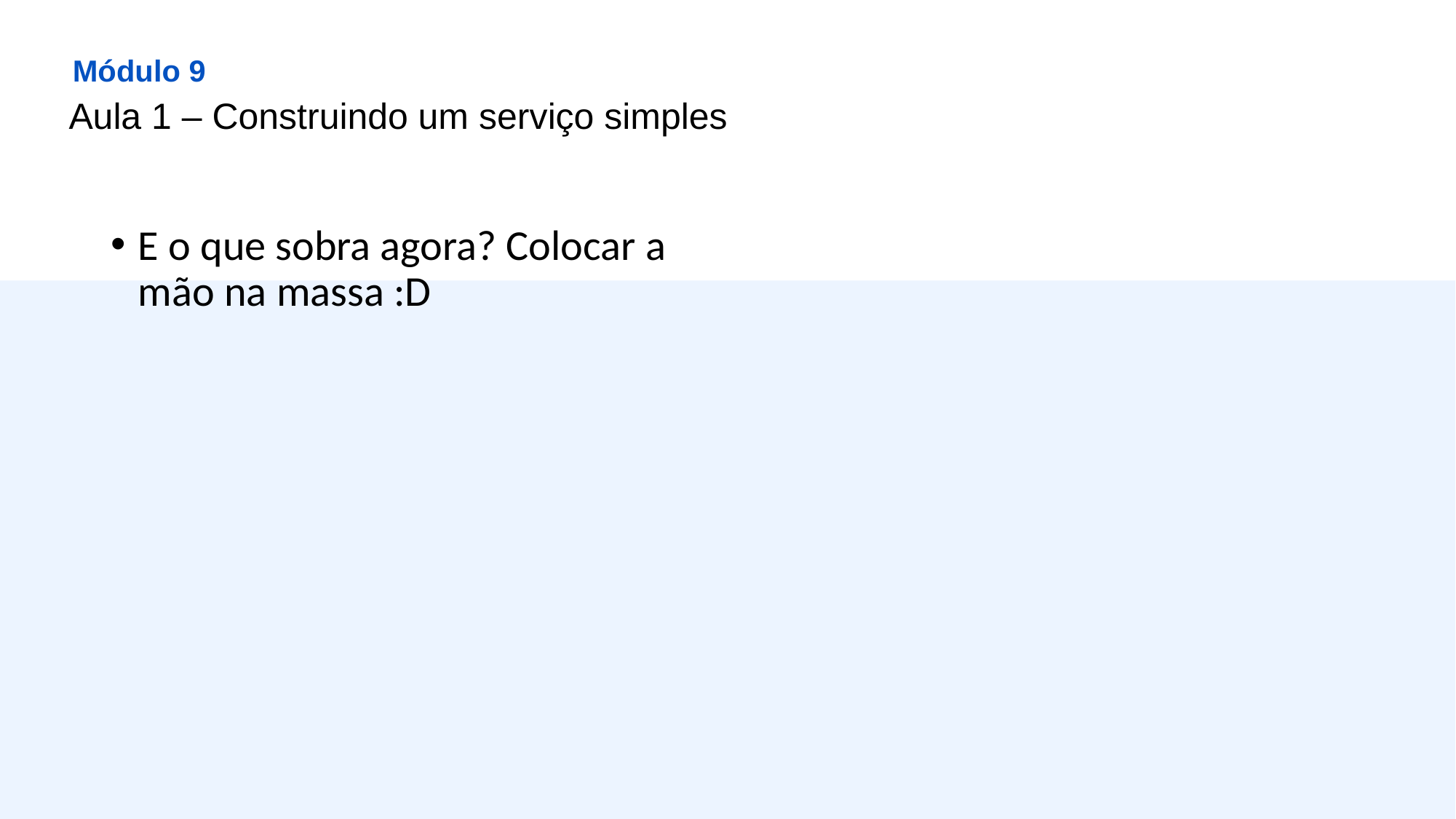

Módulo 9
Aula 1 – Construindo um serviço simples
E o que sobra agora? Colocar a mão na massa :D